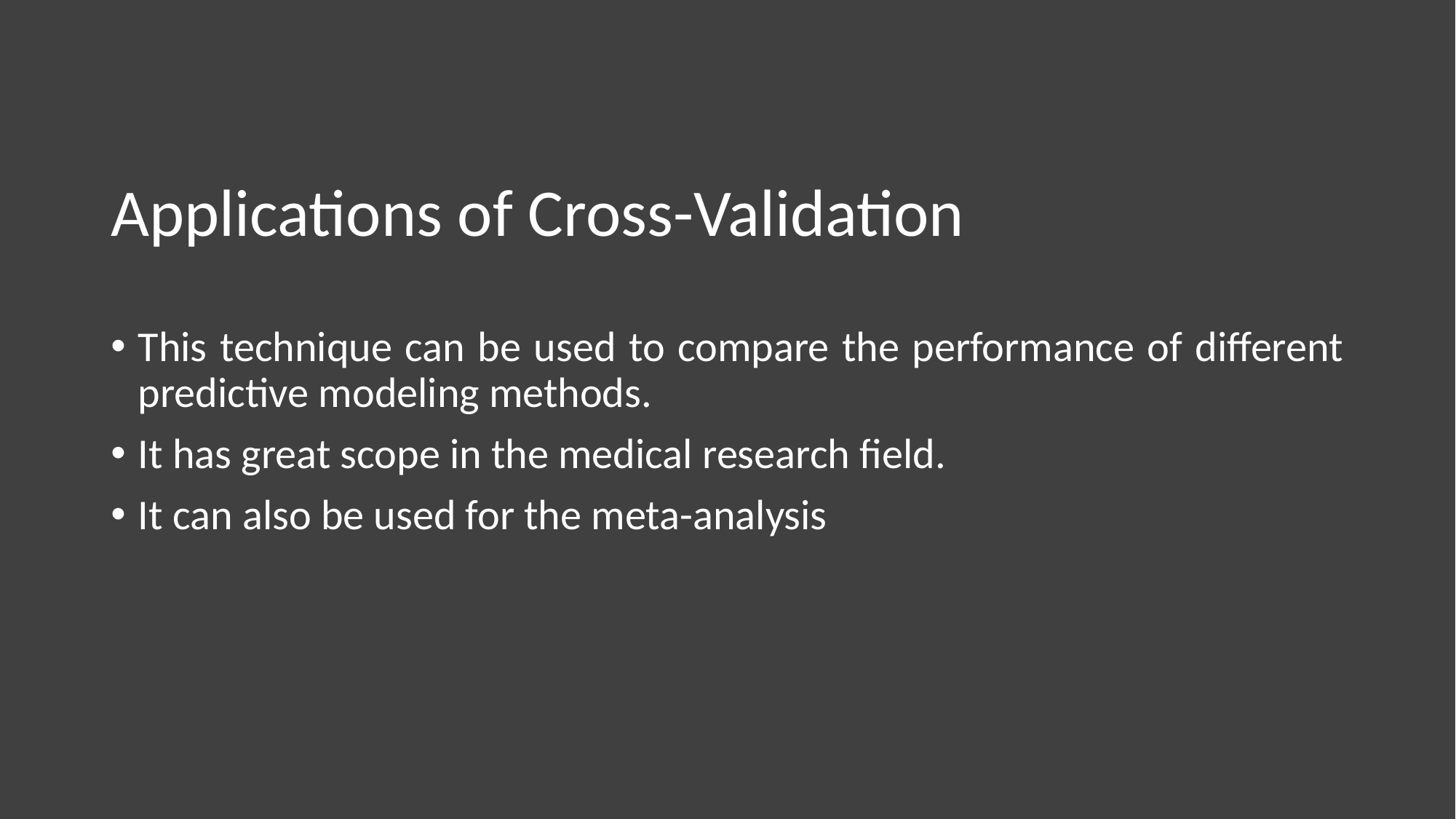

# Applications of Cross-Validation
This technique can be used to compare the performance of different predictive modeling methods.
It has great scope in the medical research field.
It can also be used for the meta-analysis